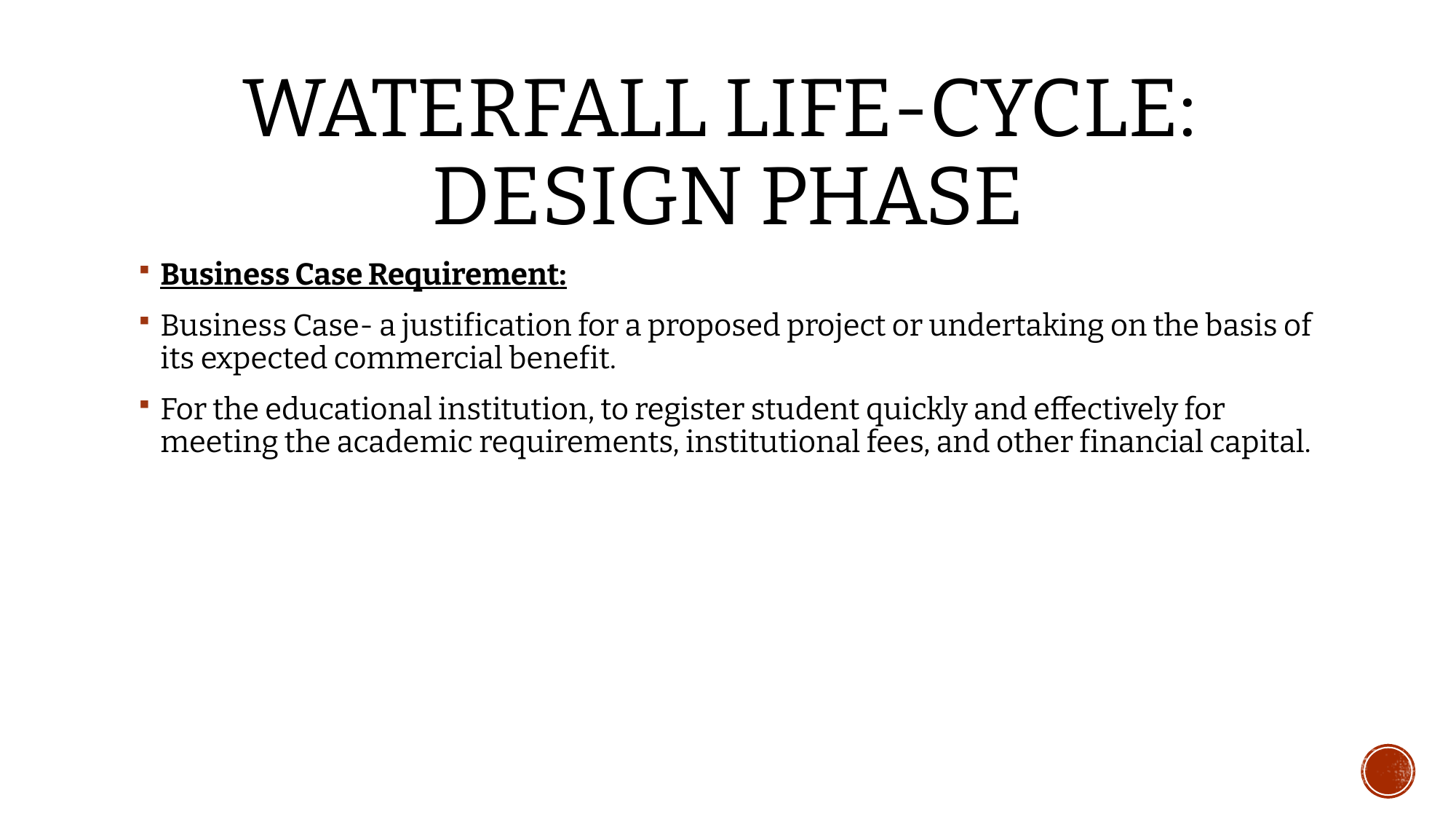

# Waterfall Life-Cycle: Design Phase
Business Case Requirement:
Business Case- a justification for a proposed project or undertaking on the basis of its expected commercial benefit.
For the educational institution, to register student quickly and effectively for meeting the academic requirements, institutional fees, and other financial capital.